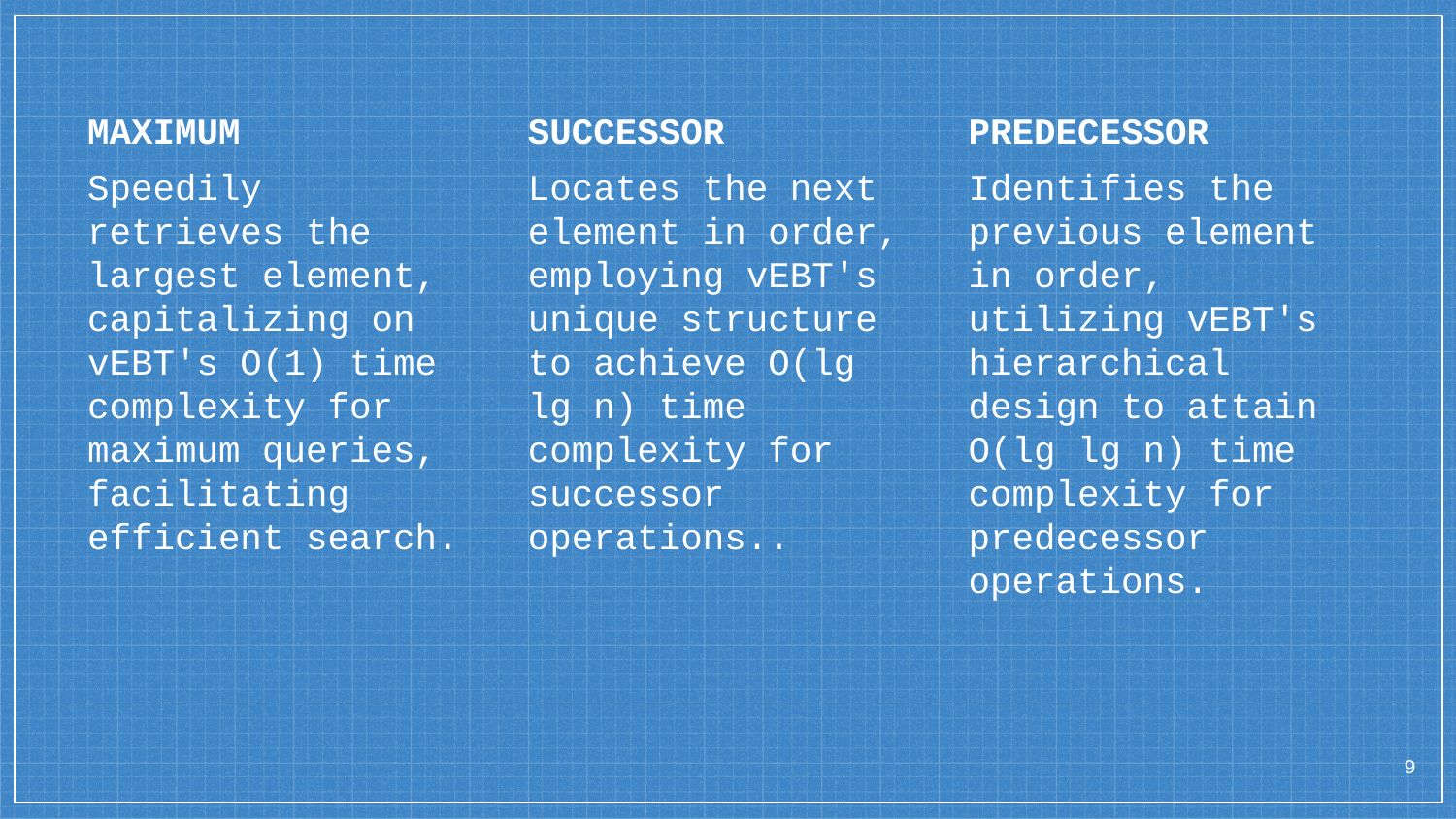

MAXIMUM
Speedily retrieves the largest element, capitalizing on vEBT's O(1) time complexity for maximum queries, facilitating efficient search.
SUCCESSOR
Locates the next element in order, employing vEBT's unique structure to achieve O(lg lg n) time complexity for successor operations..
PREDECESSOR
Identifies the previous element in order, utilizing vEBT's hierarchical design to attain O(lg lg n) time complexity for predecessor operations.
9